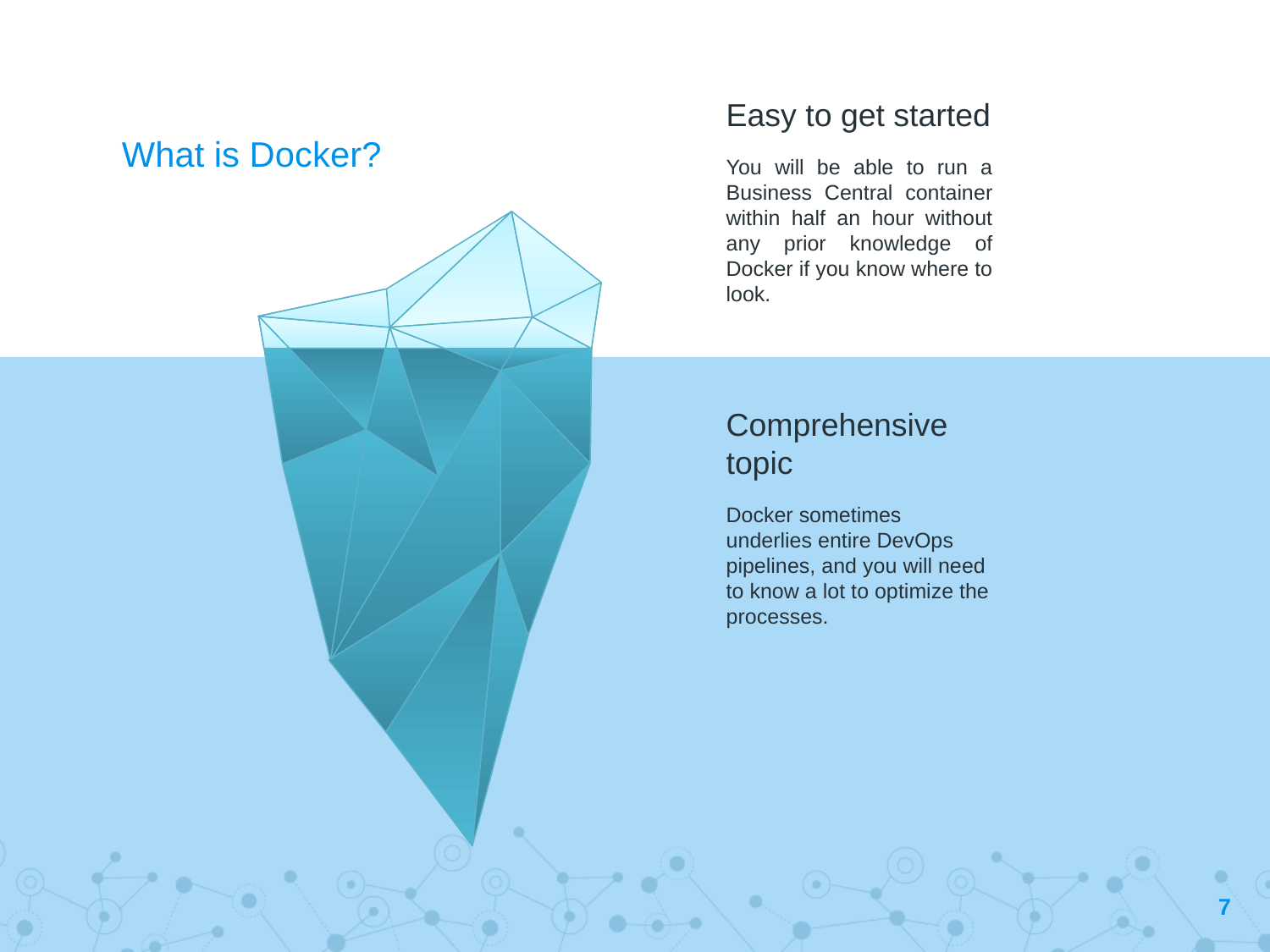

# What is Docker?
Easy to get started

You will be able to run a Business Central container within half an hour without any prior knowledge of Docker if you know where to look.

Comprehensive topic

Docker sometimes underlies entire DevOps pipelines, and you will need to know a lot to optimize the processes.
7